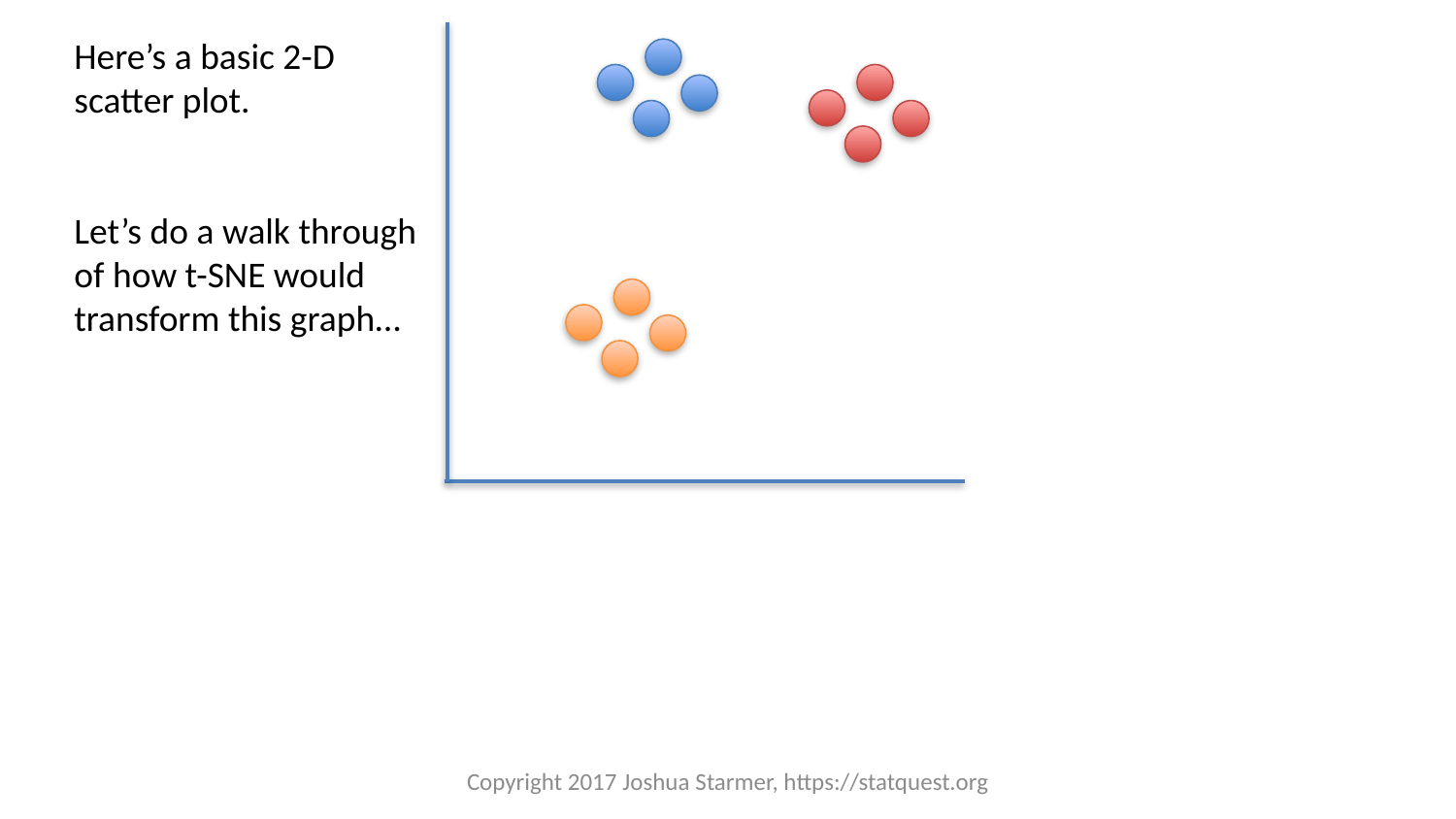

Here’s a basic 2-D scatter plot.

Let’s do a walk through of how t-SNE would transform this graph…

Copyright 2017 Joshua Starmer, https://statquest.org